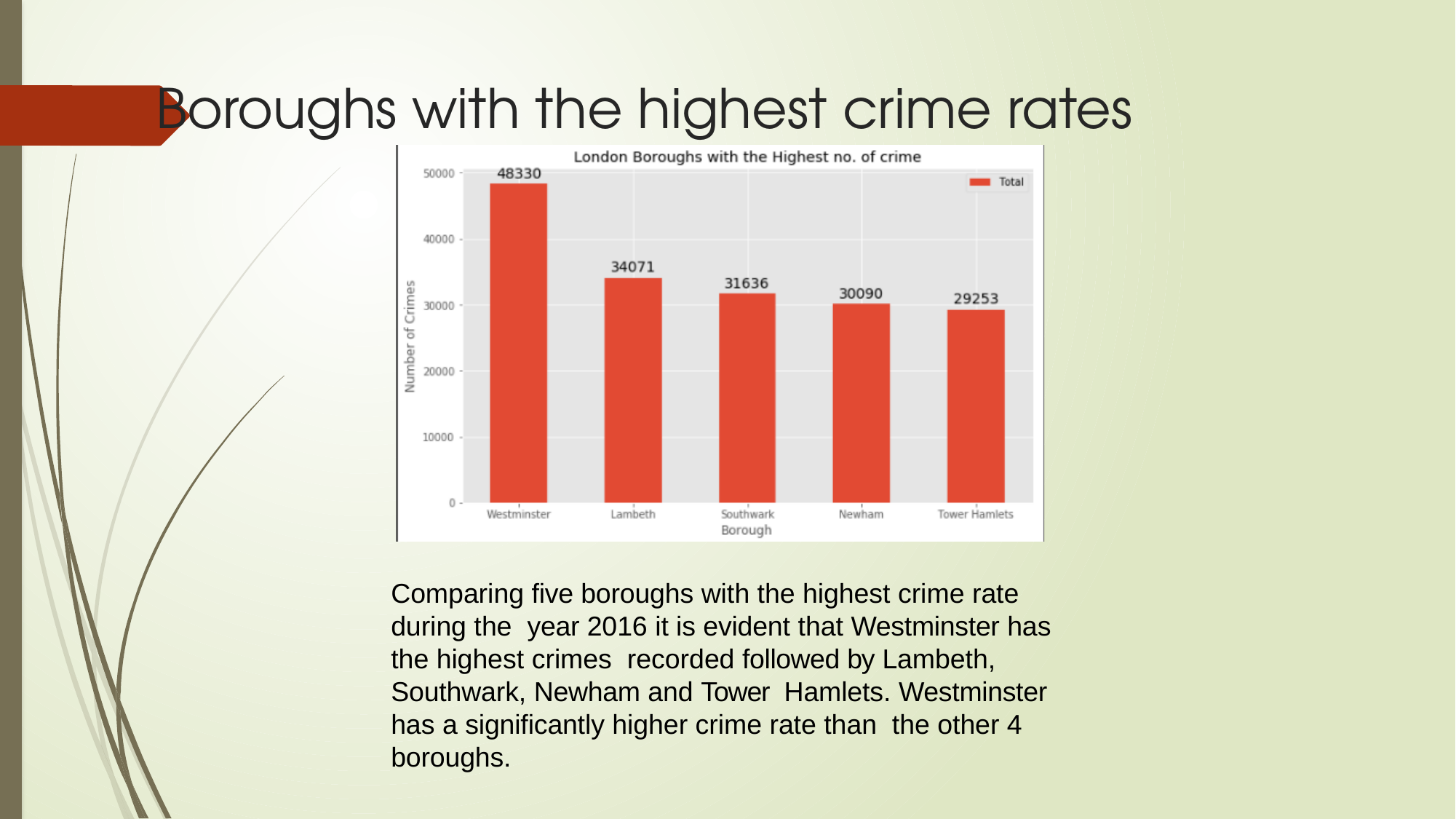

# Boroughs with the highest crime rates

Comparing five boroughs with the highest crime rate during the  year 2016 it is evident that Westminster has the highest crimes  recorded followed by Lambeth, Southwark, Newham and Tower  Hamlets. Westminster has a significantly higher crime rate than  the other 4 boroughs.